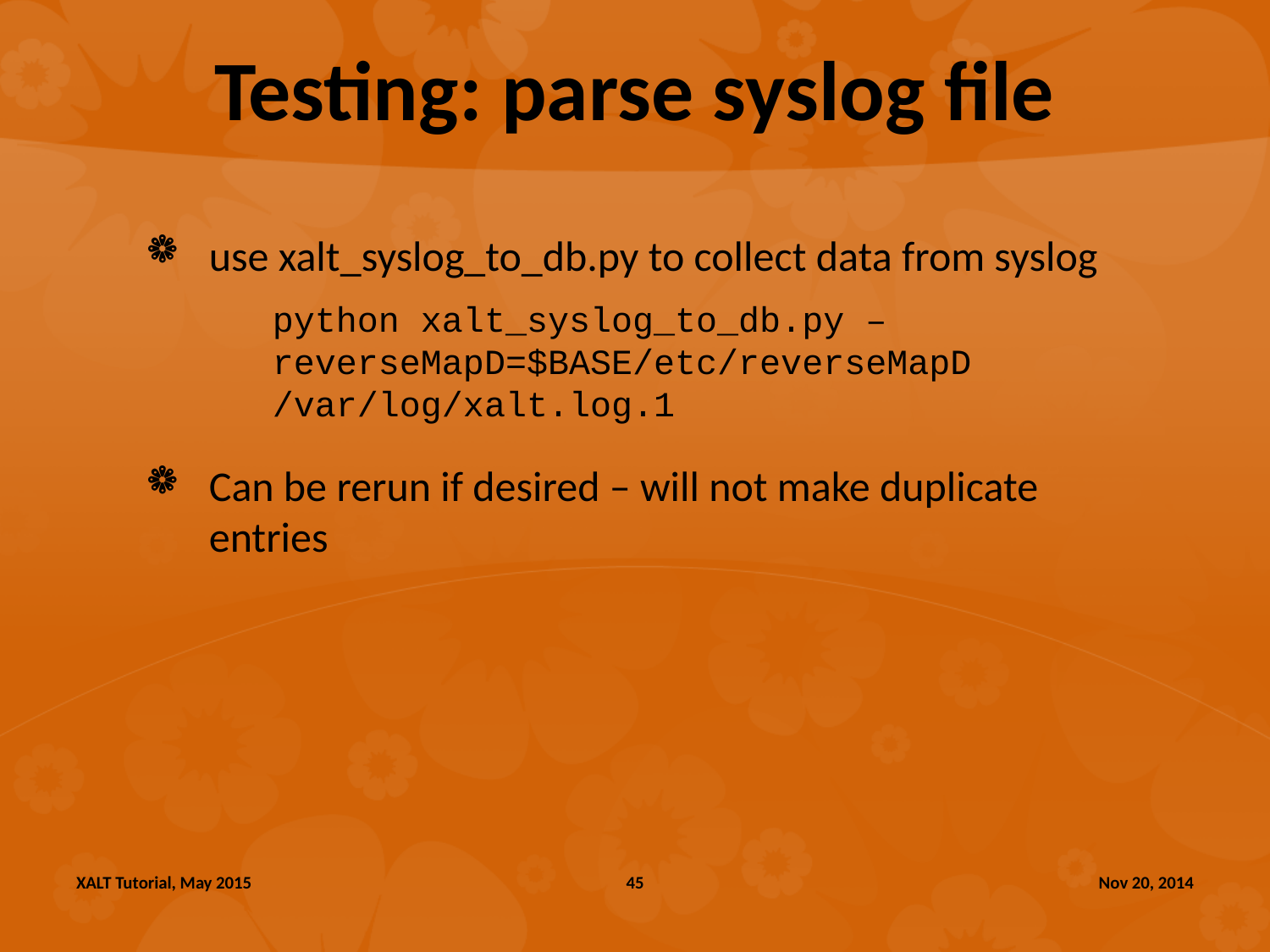

# Testing: parse syslog file
use xalt_syslog_to_db.py to collect data from syslog
python xalt_syslog_to_db.py –reverseMapD=$BASE/etc/reverseMapD /var/log/xalt.log.1
Can be rerun if desired – will not make duplicate entries
XALT Tutorial, May 2015
45
Nov 20, 2014